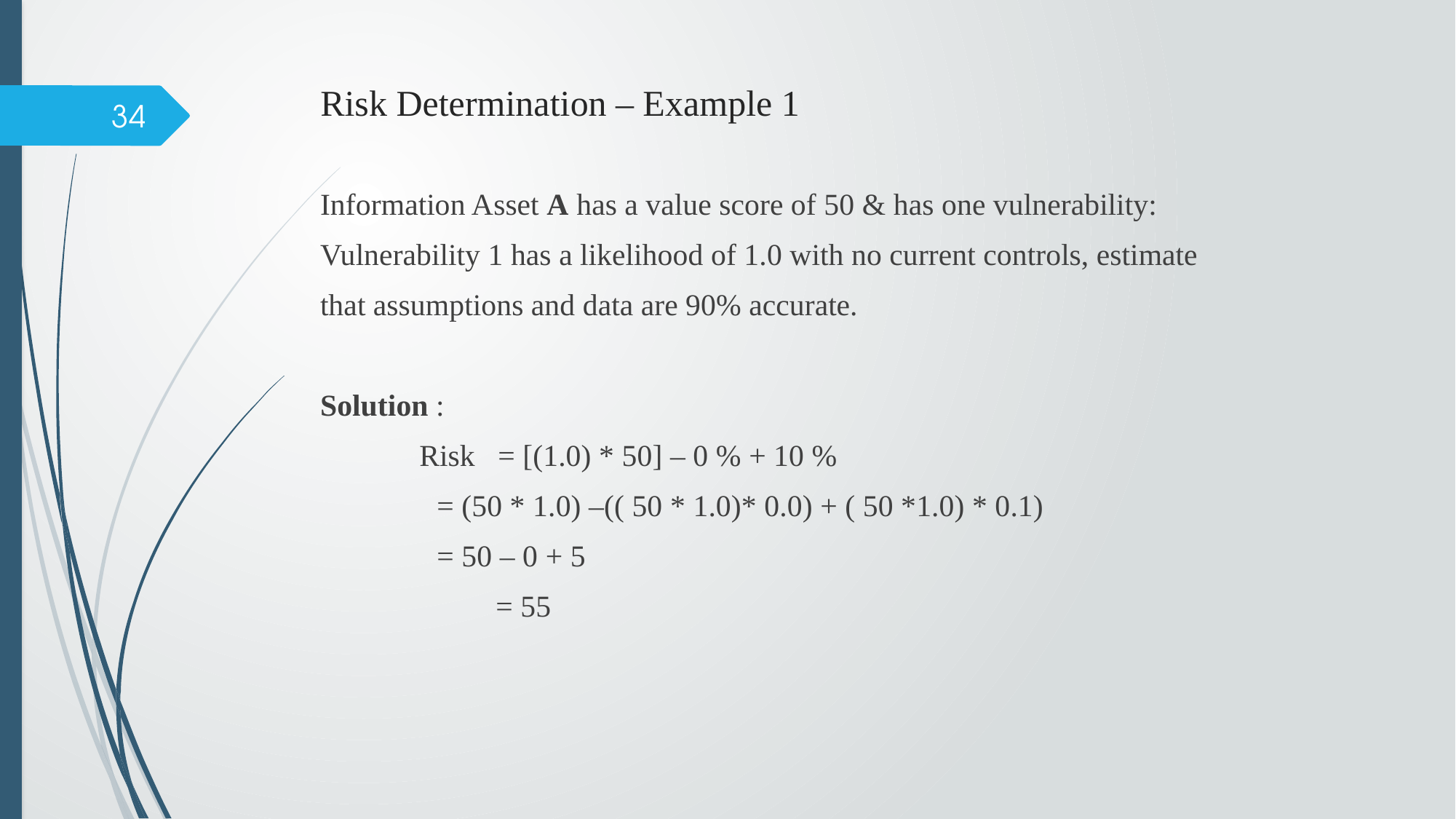

# Risk Determination – Example 1
34
Information Asset A has a value score of 50 & has one vulnerability:
Vulnerability 1 has a likelihood of 1.0 with no current controls, estimate
that assumptions and data are 90% accurate.

Solution :
             Risk   = [(1.0) * 50] – 0 % + 10 %
		          = (50 * 1.0) –(( 50 * 1.0)* 0.0) + ( 50 *1.0) * 0.1)
		          = 50 – 0 + 5
                       = 55